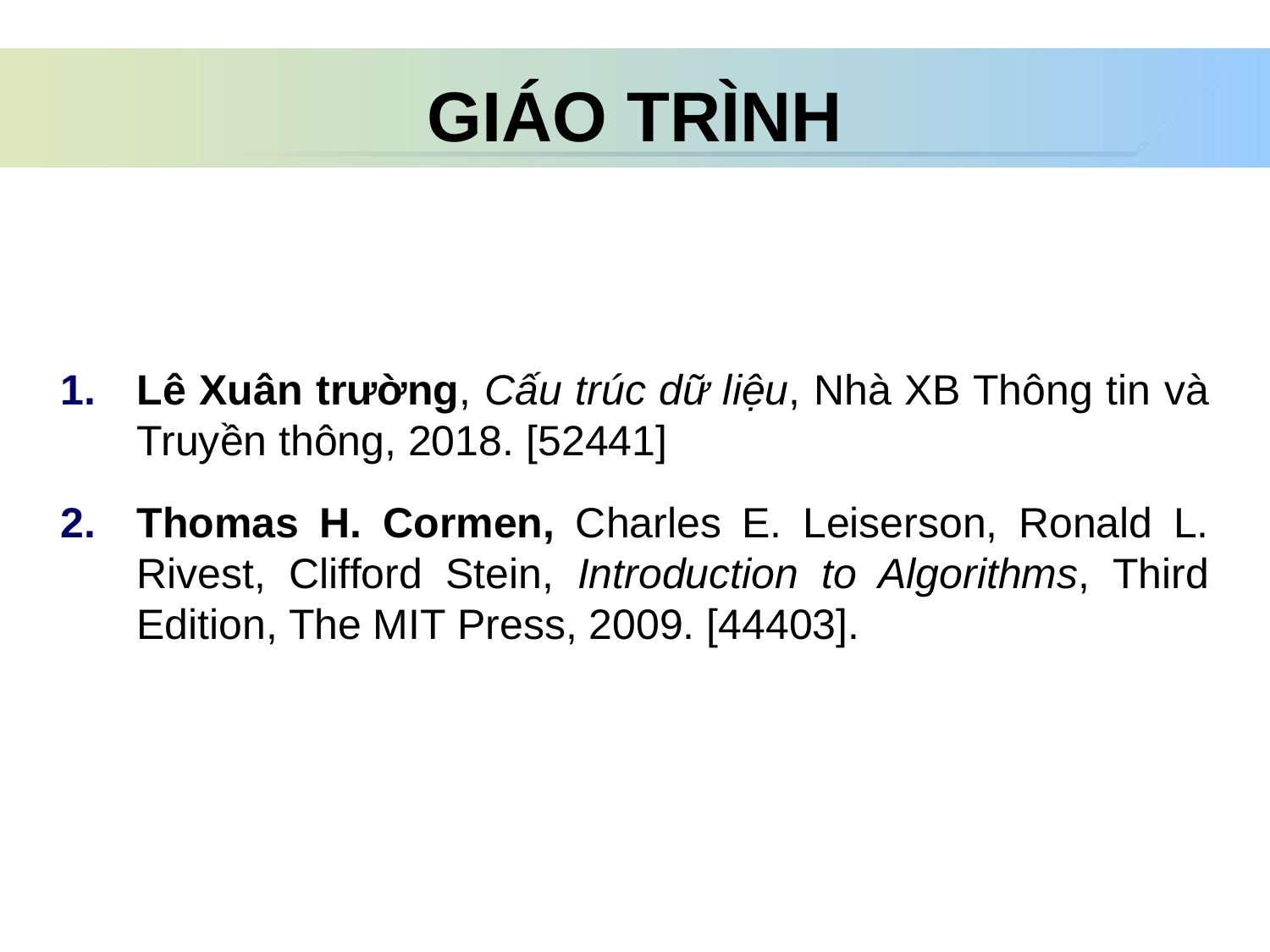

# GIÁO TRÌNH

Lê Xuân trường, Cấu trúc dữ liệu, Nhà XB Thông tin và Truyền thông, 2018. [52441]
Thomas H. Cormen, Charles E. Leiserson, Ronald L. Rivest, Clifford Stein, Introduction to Algorithms, Third Edition, The MIT Press, 2009. [44403].